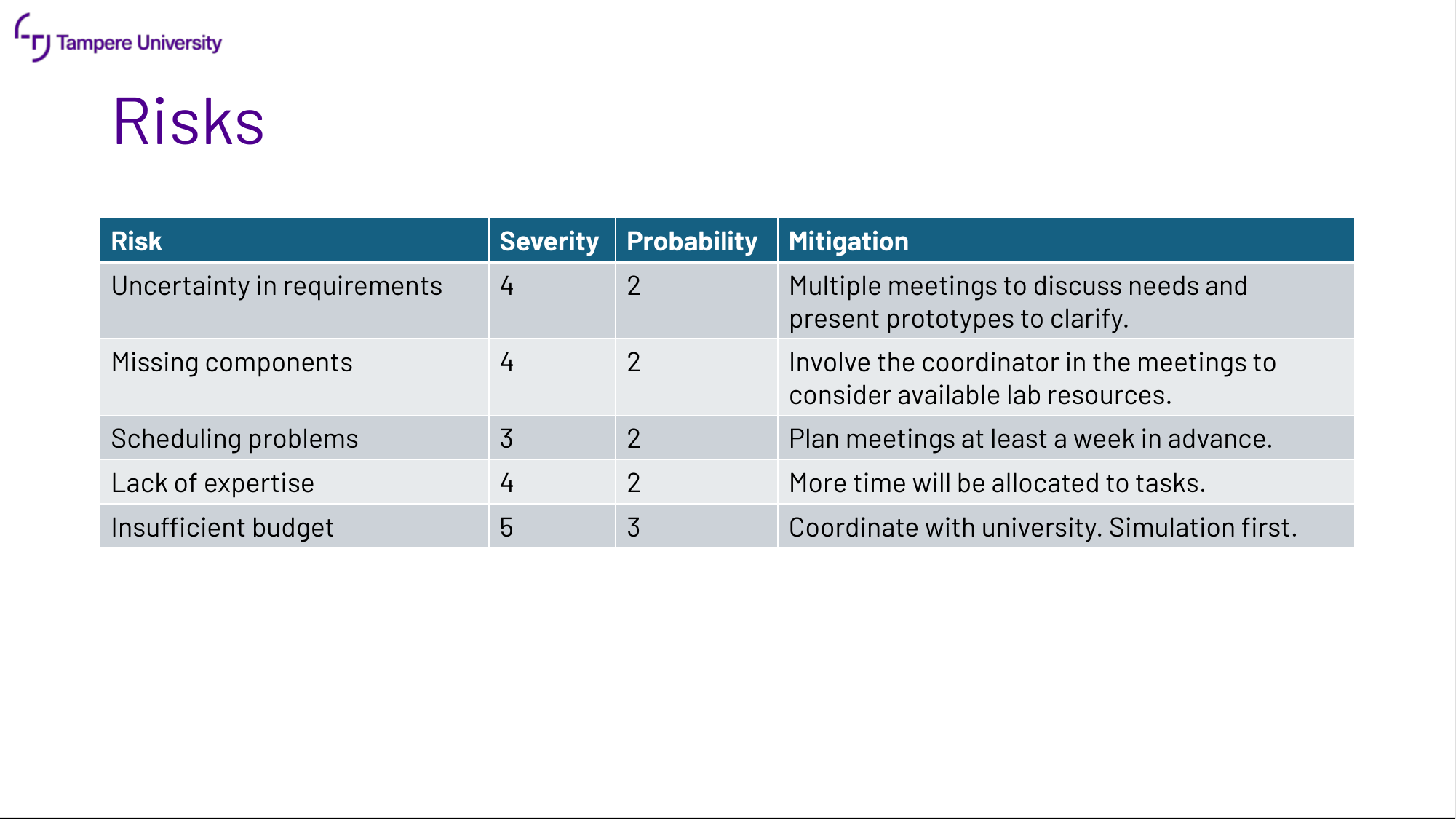

# Risks
| Risk | Severity | Probability | Mitigation |
| --- | --- | --- | --- |
| Uncertainty in requirements | 4 | 2 | Multiple meetings to discuss needs and present prototypes to clarify. |
| Missing components | 4 | 2 | Involve the coordinator in the meetings to consider available lab resources. |
| Scheduling problems | 3 | 2 | Plan meetings at least a week in advance. |
| Lack of expertise | 4 | 2 | More time will be allocated to tasks. |
| Insufficient budget | 5 | 3 | Coordinate with university. Simulation first. |